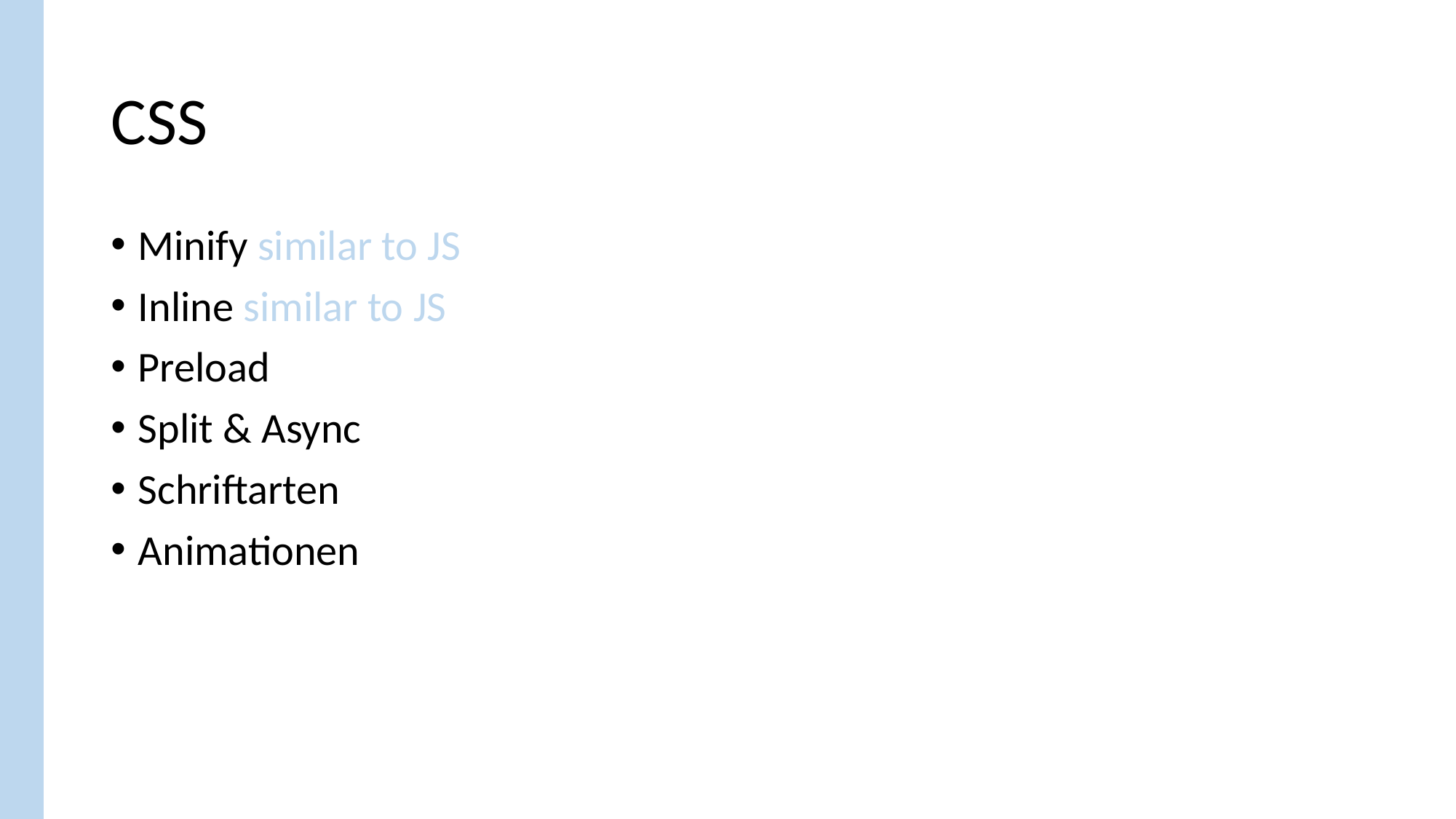

# CSS
Minify similar to JS
Inline similar to JS
Preload
Split & Async
Schriftarten
Animationen